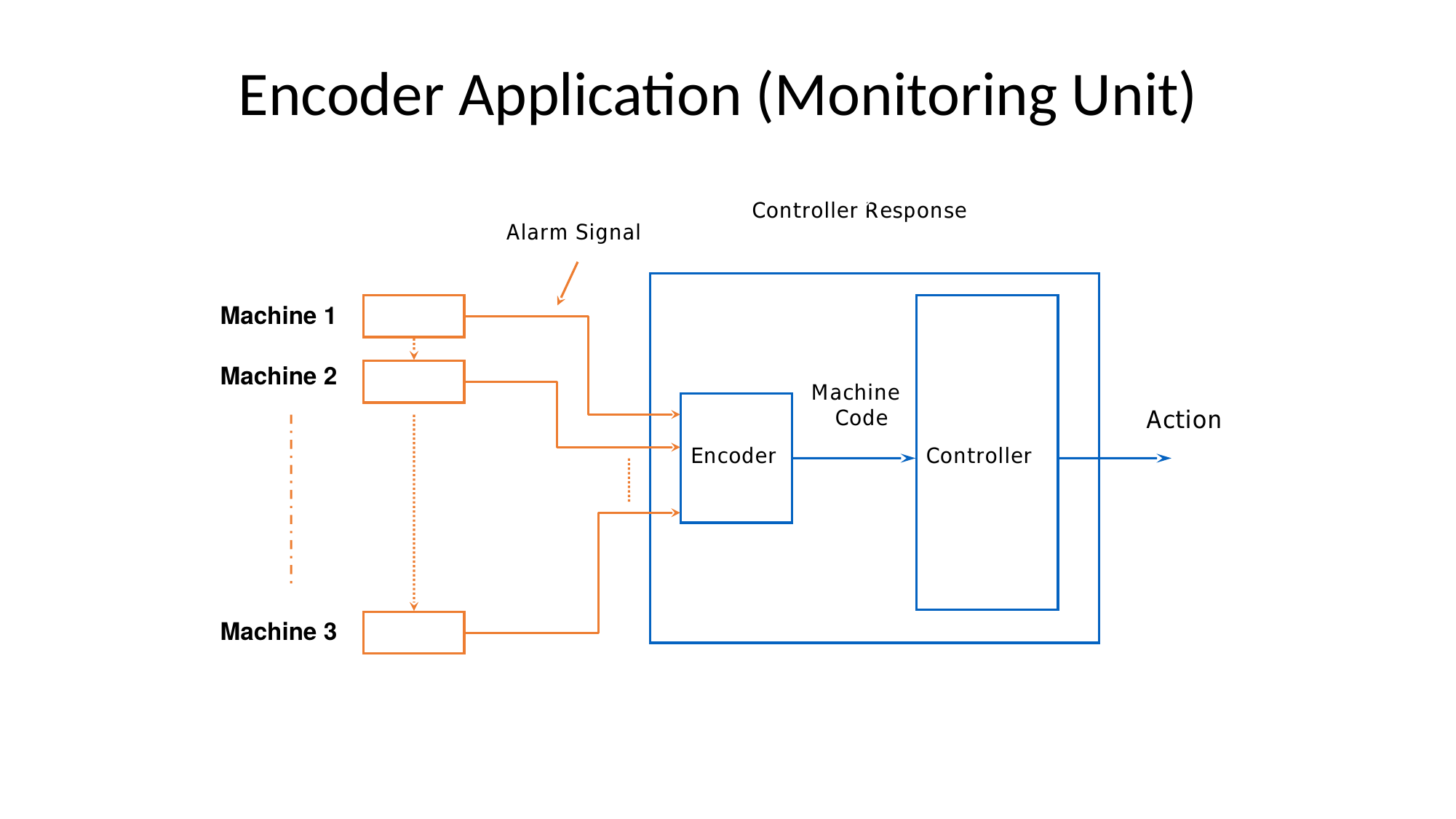

# Encoder Application (Monitoring Unit)

Controller Response
Action
Alarm Signal

Machine 1

Machine 2

Machine 3

Machine
 Code

Encoder
Controller